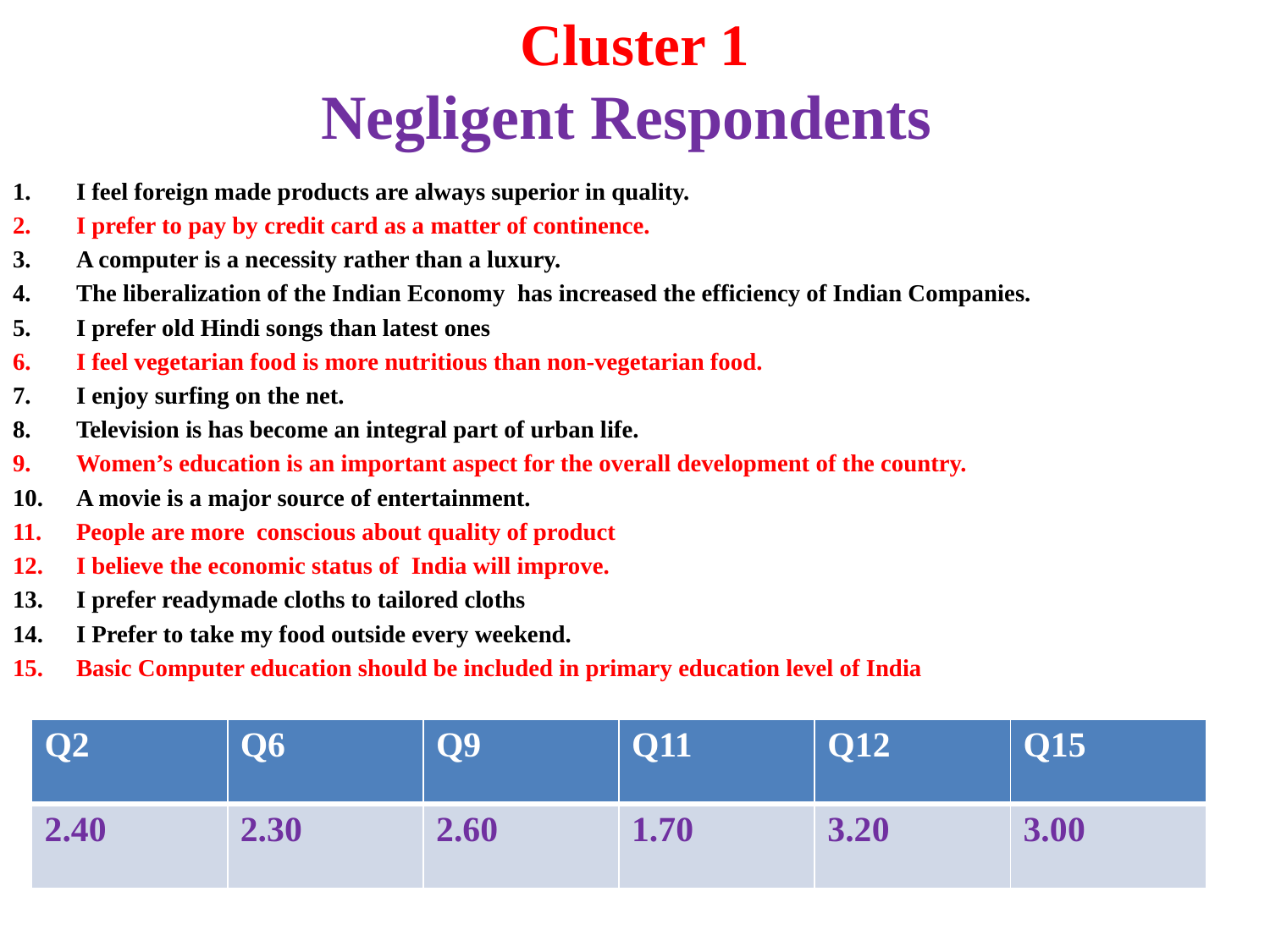

# Cluster 1 Negligent Respondents
I feel foreign made products are always superior in quality.
I prefer to pay by credit card as a matter of continence.
A computer is a necessity rather than a luxury.
The liberalization of the Indian Economy  has increased the efficiency of Indian Companies.
I prefer old Hindi songs than latest ones
I feel vegetarian food is more nutritious than non-vegetarian food.
I enjoy surfing on the net.
Television is has become an integral part of urban life.
Women’s education is an important aspect for the overall development of the country.
A movie is a major source of entertainment.
People are more  conscious about quality of product
I believe the economic status of  India will improve.
I prefer readymade cloths to tailored cloths
I Prefer to take my food outside every weekend.
Basic Computer education should be included in primary education level of India

| Q2 | Q6 | Q9 | Q11 | Q12 | Q15 |
| --- | --- | --- | --- | --- | --- |
| 2.40 | 2.30 | 2.60 | 1.70 | 3.20 | 3.00 |